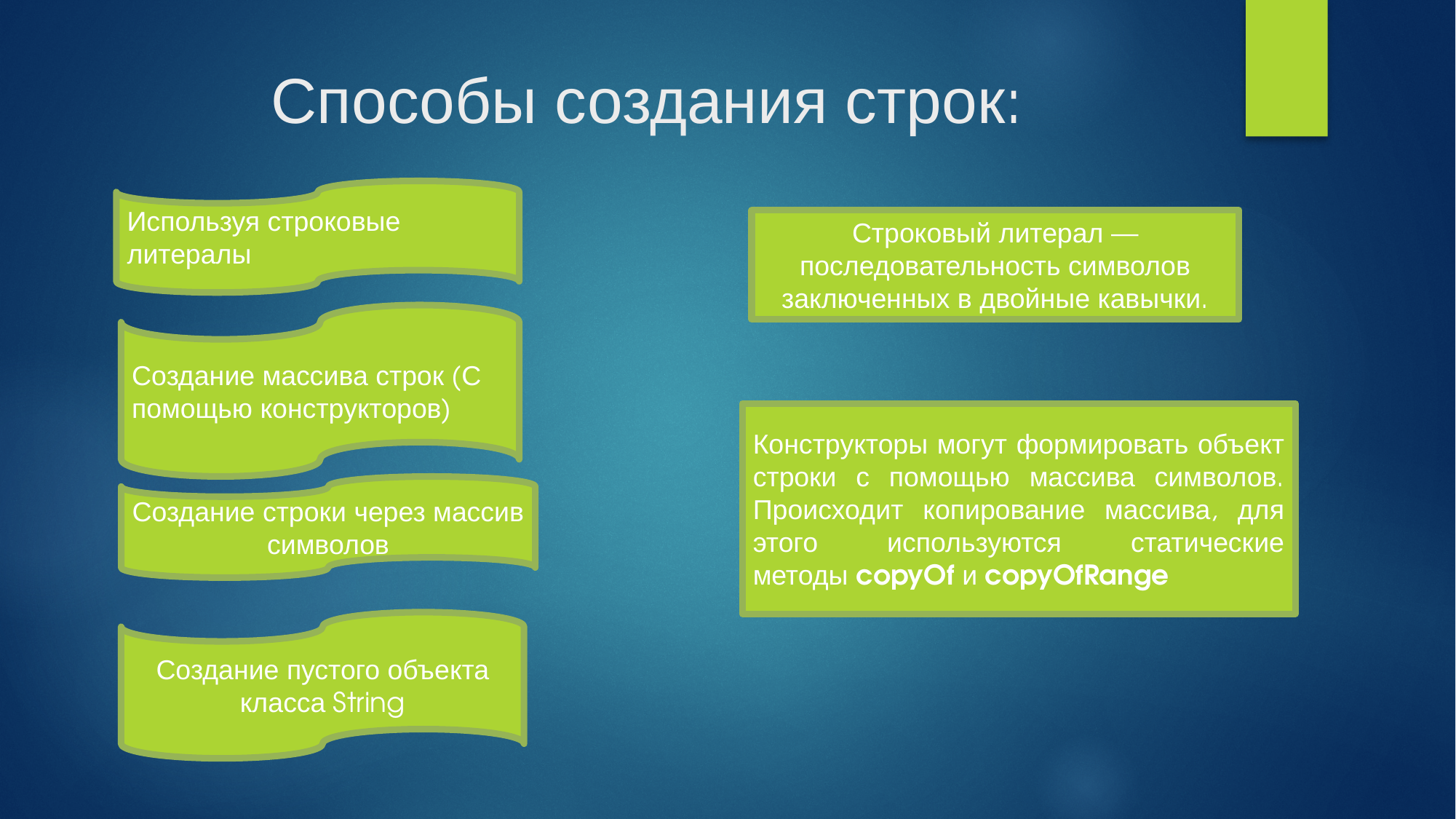

# Способы создания строк:
Используя строковые литералы
Строковый литерал — последовательность символов заключенных в двойные кавычки.
Создание массива строк (С помощью конструкторов)
Конструкторы могут формировать объект строки с помощью массива символов. Происходит копирование массива, для этого используются статические методы copyOf и copyOfRange
Создание строки через массив символов
Создание пустого объекта класса String